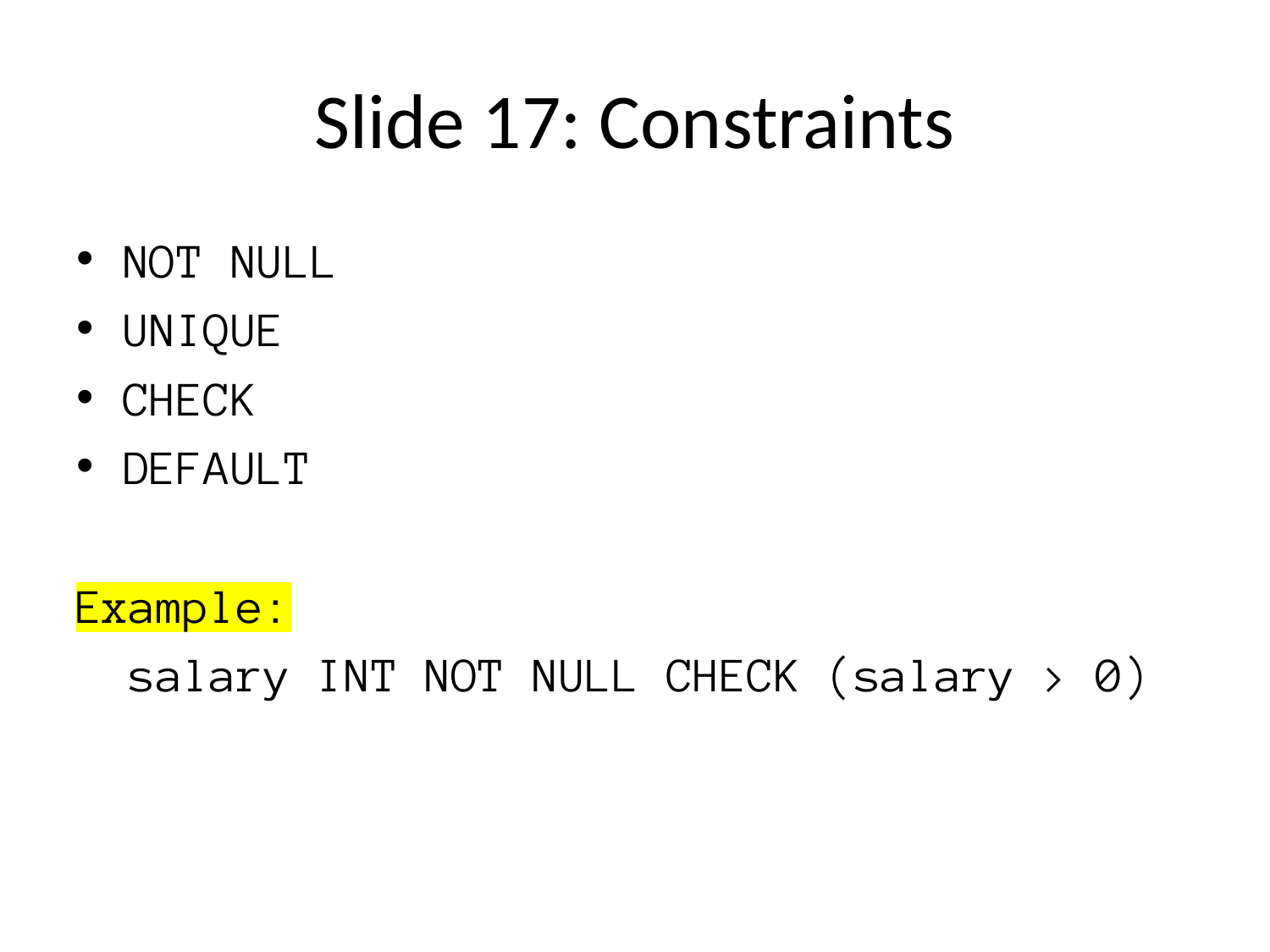

# Slide 17: Constraints
NOT NULL
UNIQUE
CHECK
DEFAULT

Example:
  salary INT NOT NULL CHECK (salary > 0)